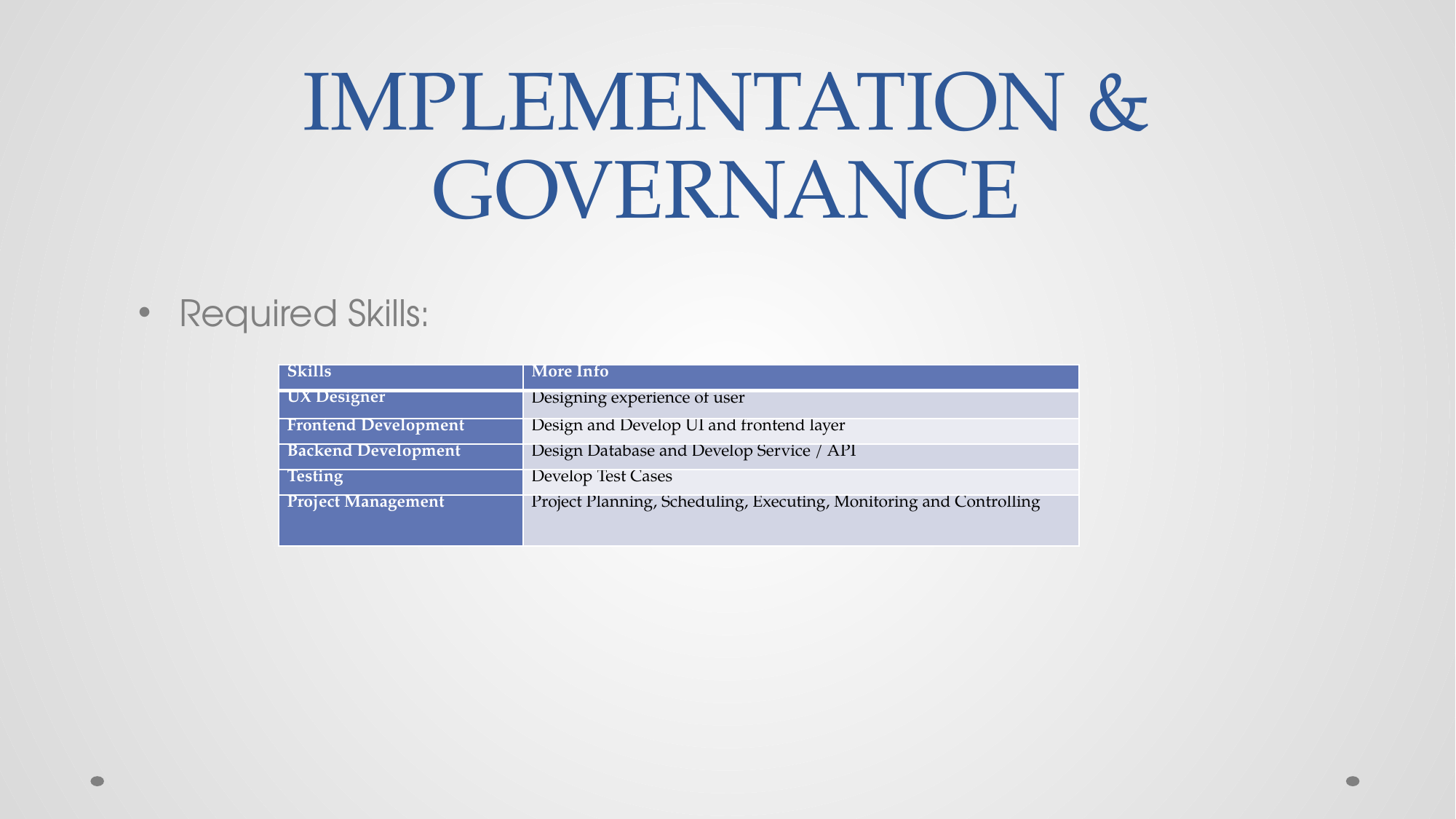

# IMPLEMENTATION & GOVERNANCE
Required Skills:
| Skills | More Info |
| --- | --- |
| UX Designer | Designing experience of user |
| Frontend Development | Design and Develop UI and frontend layer |
| Backend Development | Design Database and Develop Service / API |
| Testing | Develop Test Cases |
| Project Management | Project Planning, Scheduling, Executing, Monitoring and Controlling |